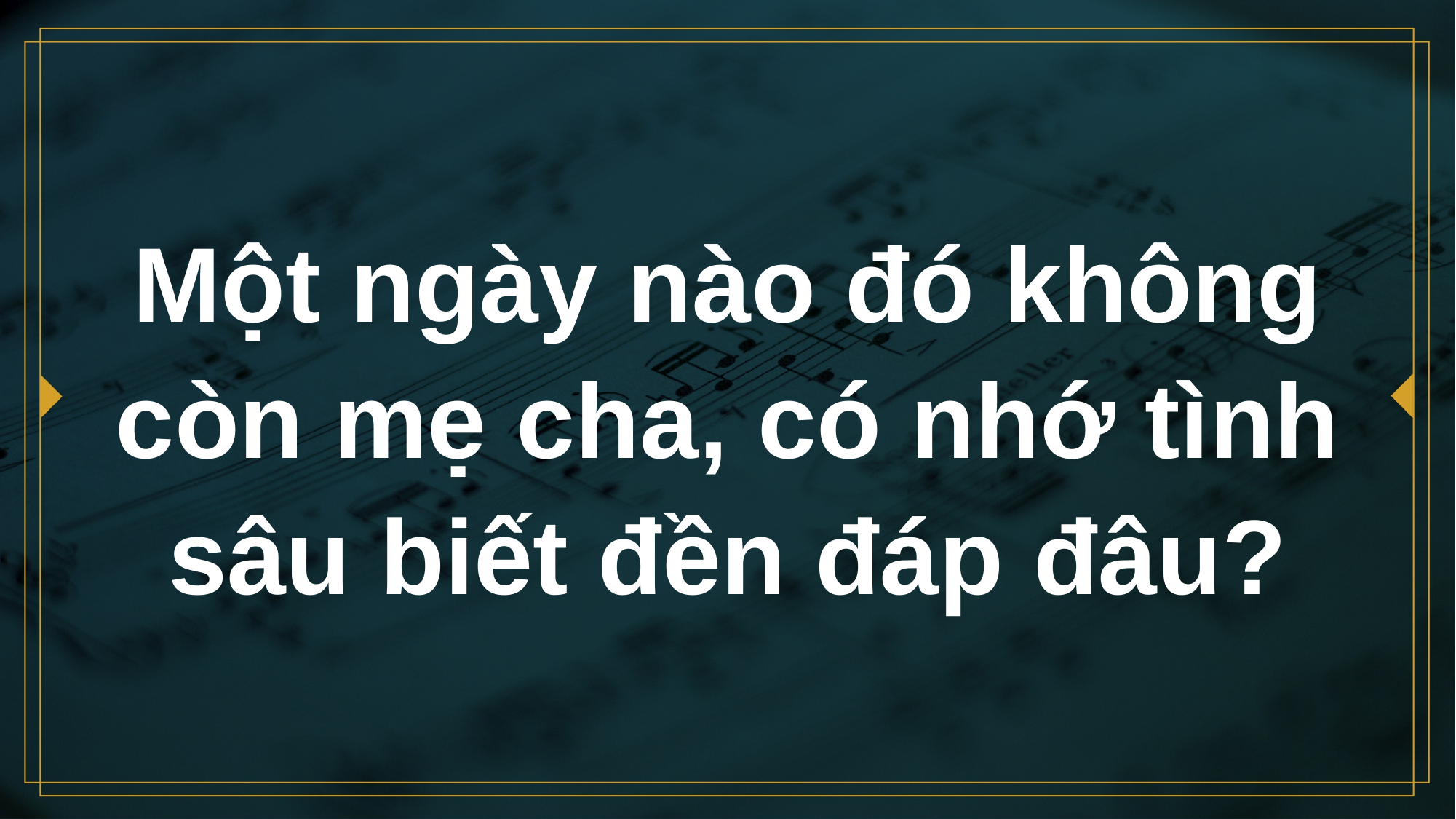

# Một ngày nào đó không còn mẹ cha, có nhớ tình sâu biết đền đáp đâu?